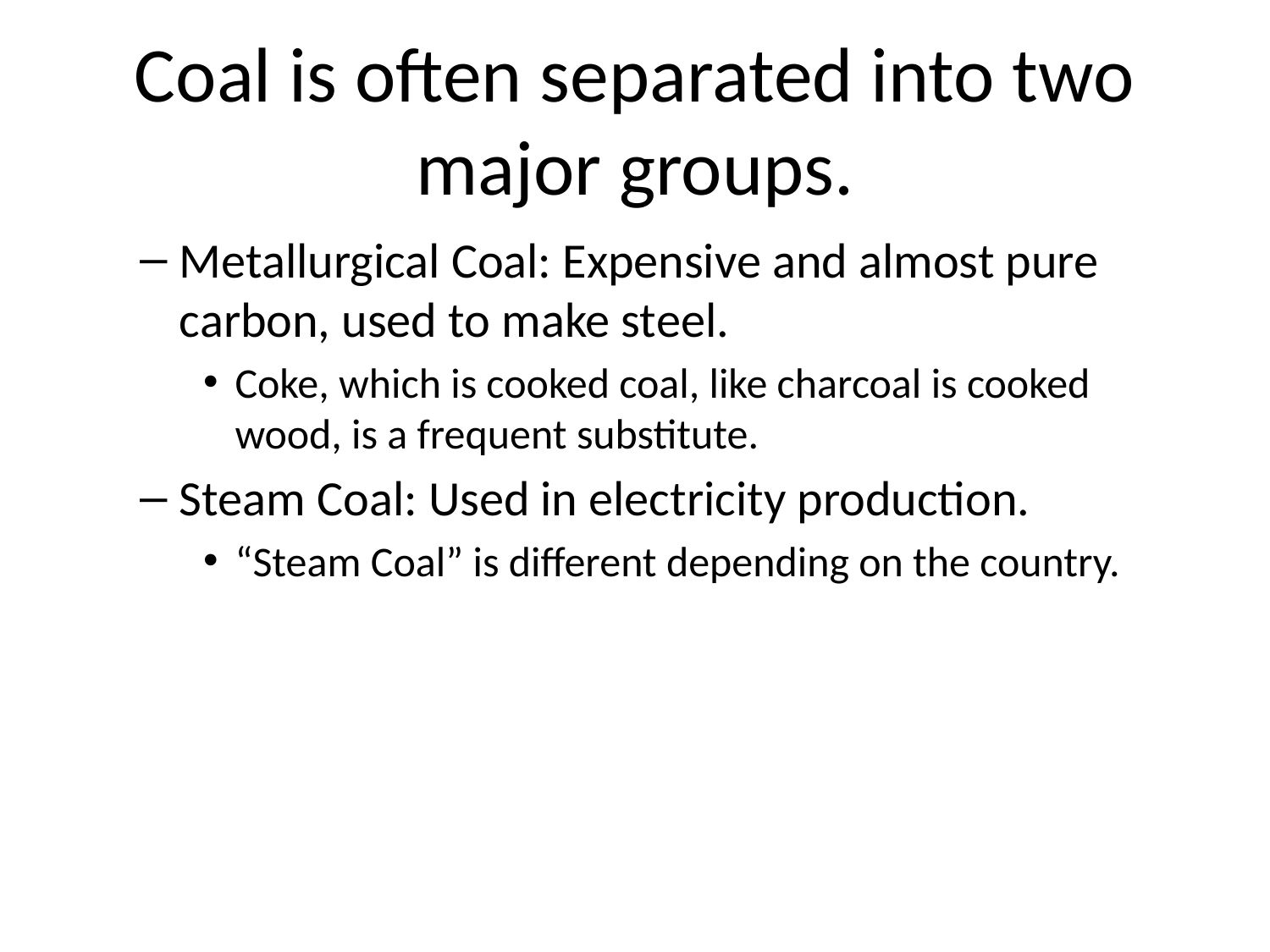

# Coal is often separated into two major groups.
Metallurgical Coal: Expensive and almost pure carbon, used to make steel.
Coke, which is cooked coal, like charcoal is cooked wood, is a frequent substitute.
Steam Coal: Used in electricity production.
“Steam Coal” is different depending on the country.